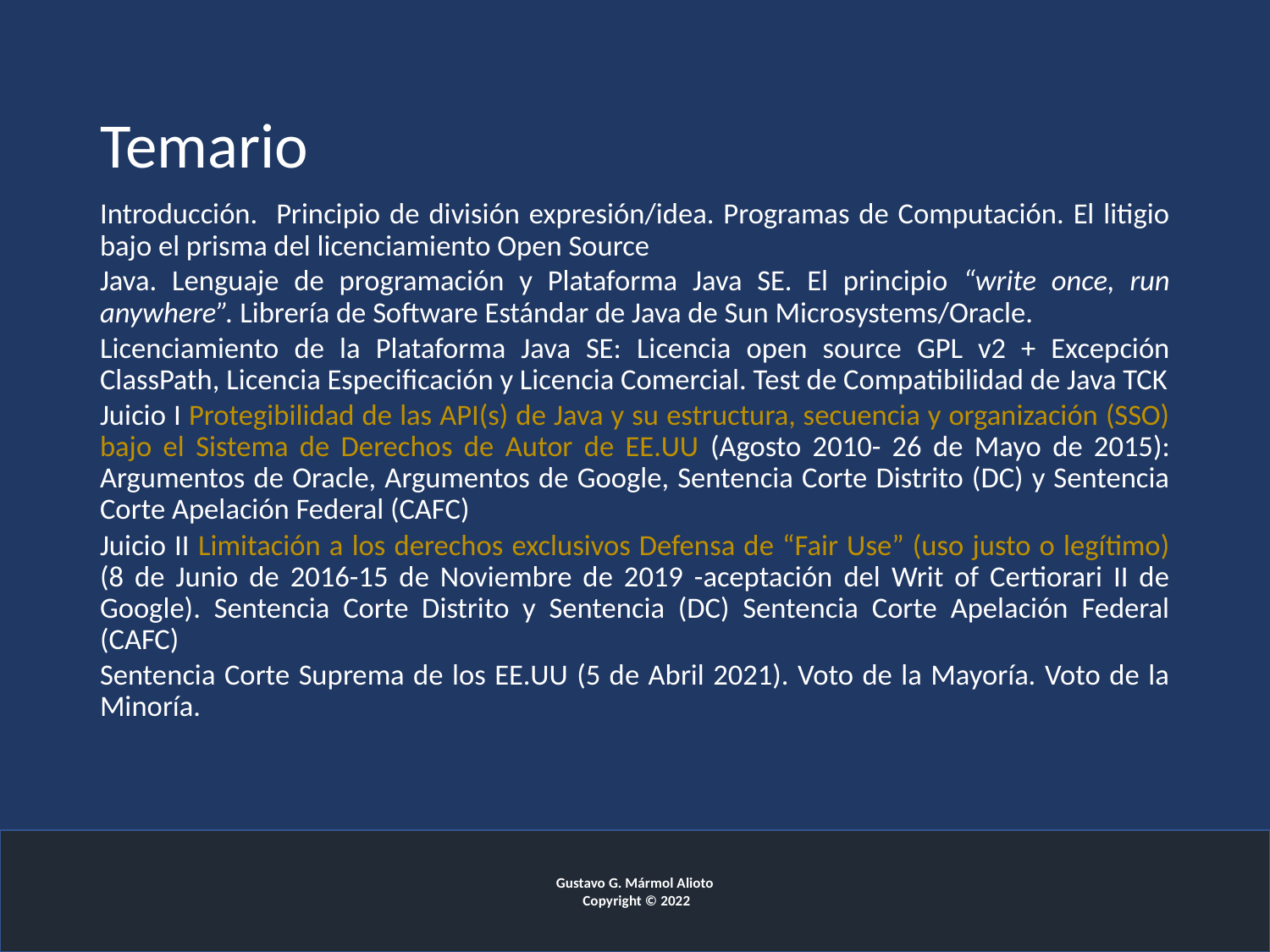

# Temario

Introducción.  Principio de división expresión/idea. Programas de Computación. El litigio bajo el prisma del licenciamiento Open Source
Java. Lenguaje de programación y Plataforma Java SE. El principio “write once, run anywhere”. Librería de Software Estándar de Java de Sun Microsystems/Oracle.
Licenciamiento de la Plataforma Java SE: Licencia open source GPL v2 + Excepción ClassPath, Licencia Especificación y Licencia Comercial. Test de Compatibilidad de Java TCK
Juicio I Protegibilidad de las API(s) de Java y su estructura, secuencia y organización (SSO) bajo el Sistema de Derechos de Autor de EE.UU (Agosto 2010- 26 de Mayo de 2015): Argumentos de Oracle, Argumentos de Google, Sentencia Corte Distrito (DC) y Sentencia Corte Apelación Federal (CAFC)
Juicio II Limitación a los derechos exclusivos Defensa de “Fair Use” (uso justo o legítimo) (8 de Junio de 2016-15 de Noviembre de 2019 -aceptación del Writ of Certiorari II de Google). Sentencia Corte Distrito y Sentencia (DC) Sentencia Corte Apelación Federal (CAFC)
Sentencia Corte Suprema de los EE.UU (5 de Abril 2021). Voto de la Mayoría. Voto de la Minoría.

Gustavo G. Mármol Alioto
 Copyright © 2022